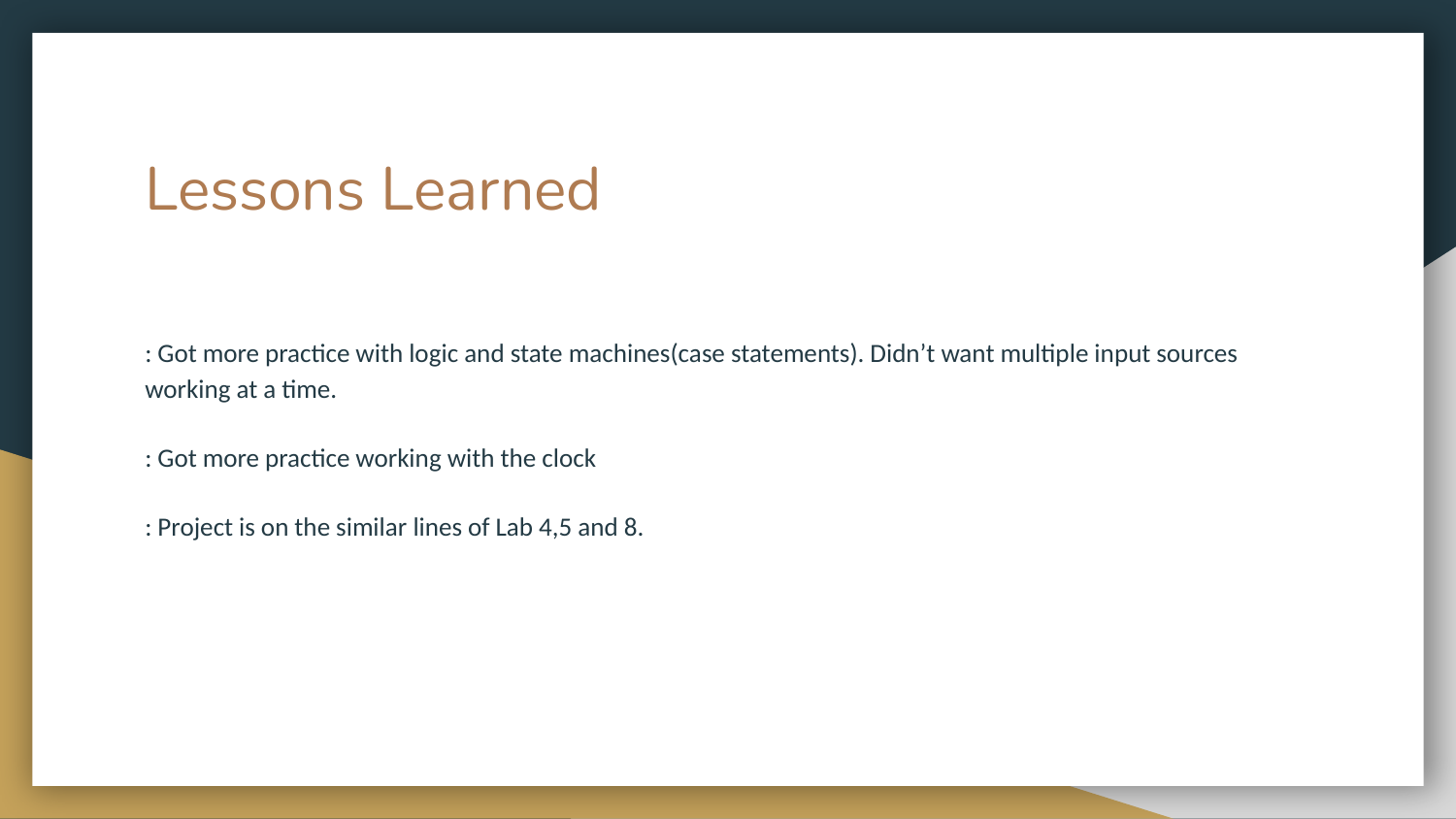

# Lessons Learned
: Got more practice with logic and state machines(case statements). Didn’t want multiple input sources working at a time.
: Got more practice working with the clock
: Project is on the similar lines of Lab 4,5 and 8.